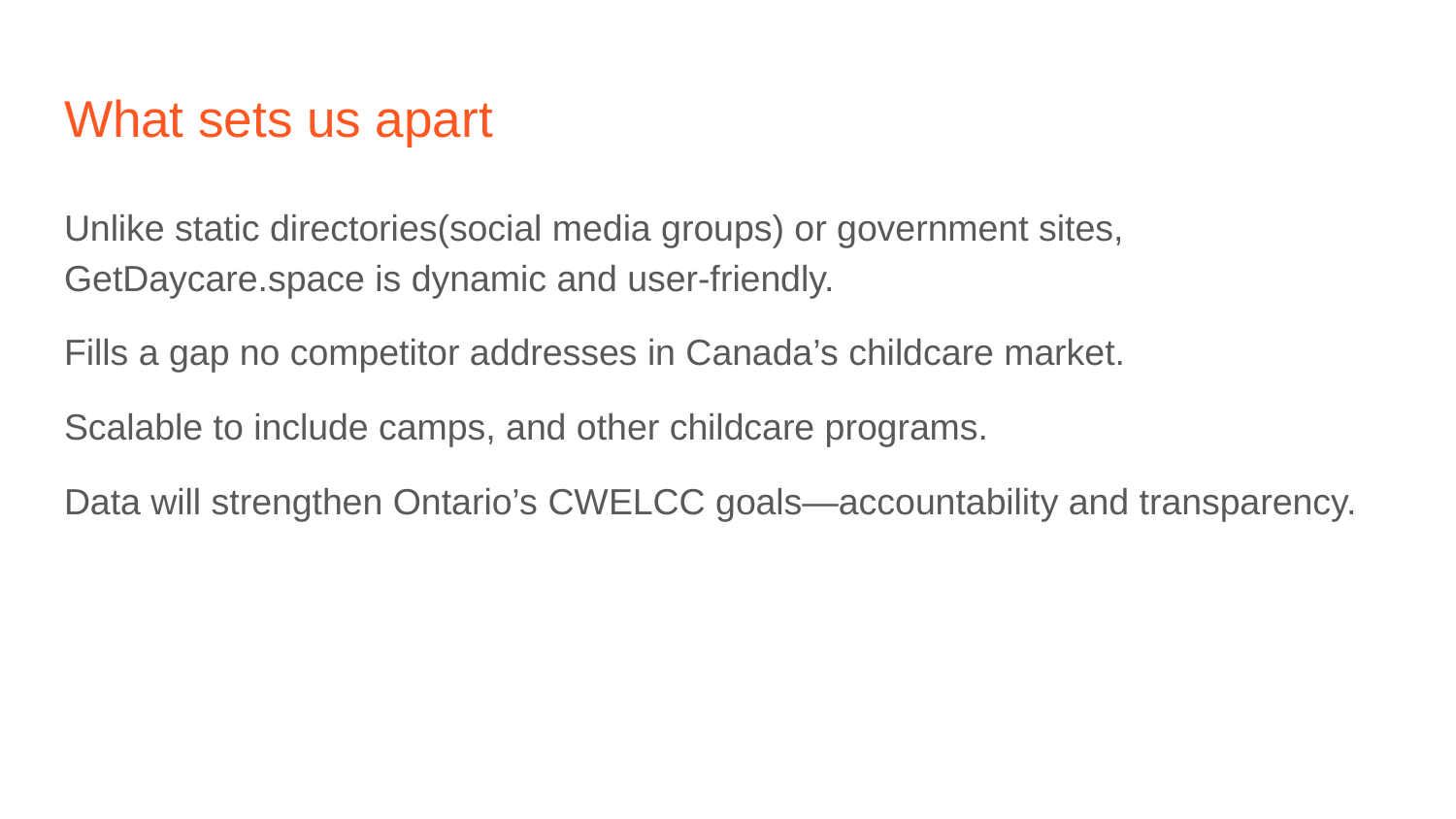

# What sets us apart
Unlike static directories(social media groups) or government sites, GetDaycare.space is dynamic and user-friendly.
Fills a gap no competitor addresses in Canada’s childcare market.
Scalable to include camps, and other childcare programs.
Data will strengthen Ontario’s CWELCC goals—accountability and transparency.